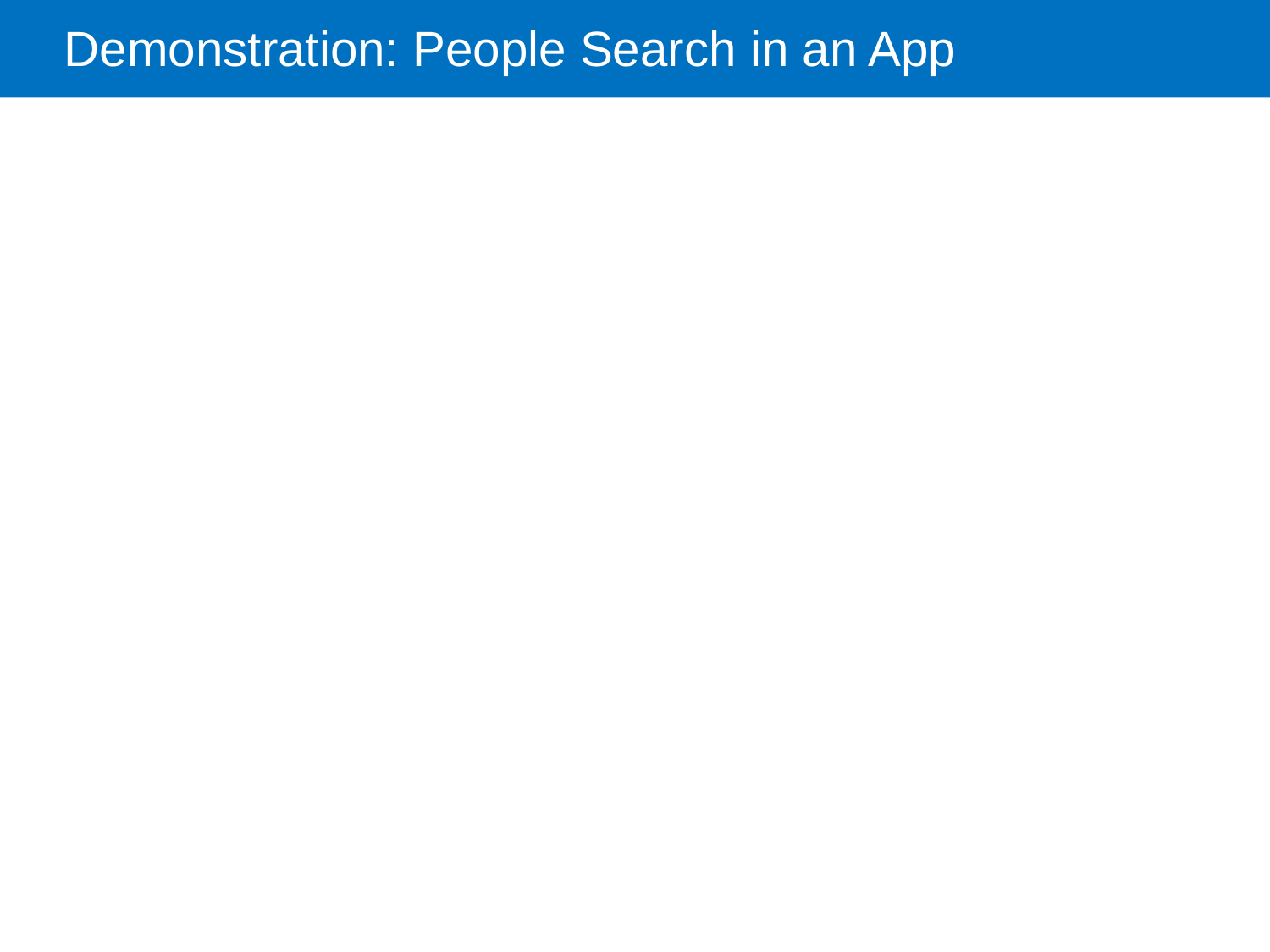

# Demonstration: People Search in an App